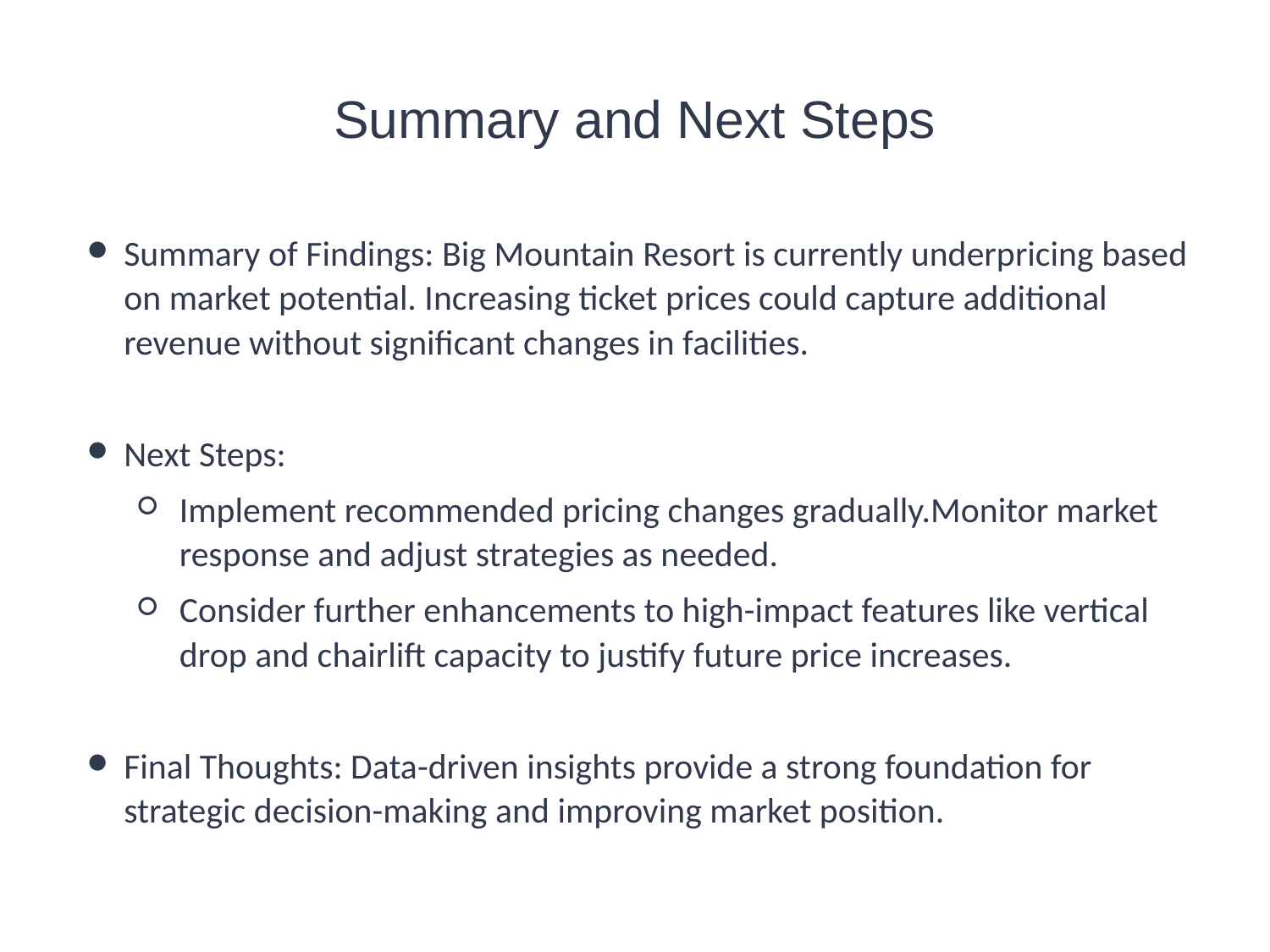

# Summary and Next Steps
Summary of Findings: Big Mountain Resort is currently underpricing based on market potential. Increasing ticket prices could capture additional revenue without significant changes in facilities.

Next Steps:
Implement recommended pricing changes gradually.Monitor market response and adjust strategies as needed.
Consider further enhancements to high-impact features like vertical drop and chairlift capacity to justify future price increases.

Final Thoughts: Data-driven insights provide a strong foundation for strategic decision-making and improving market position.